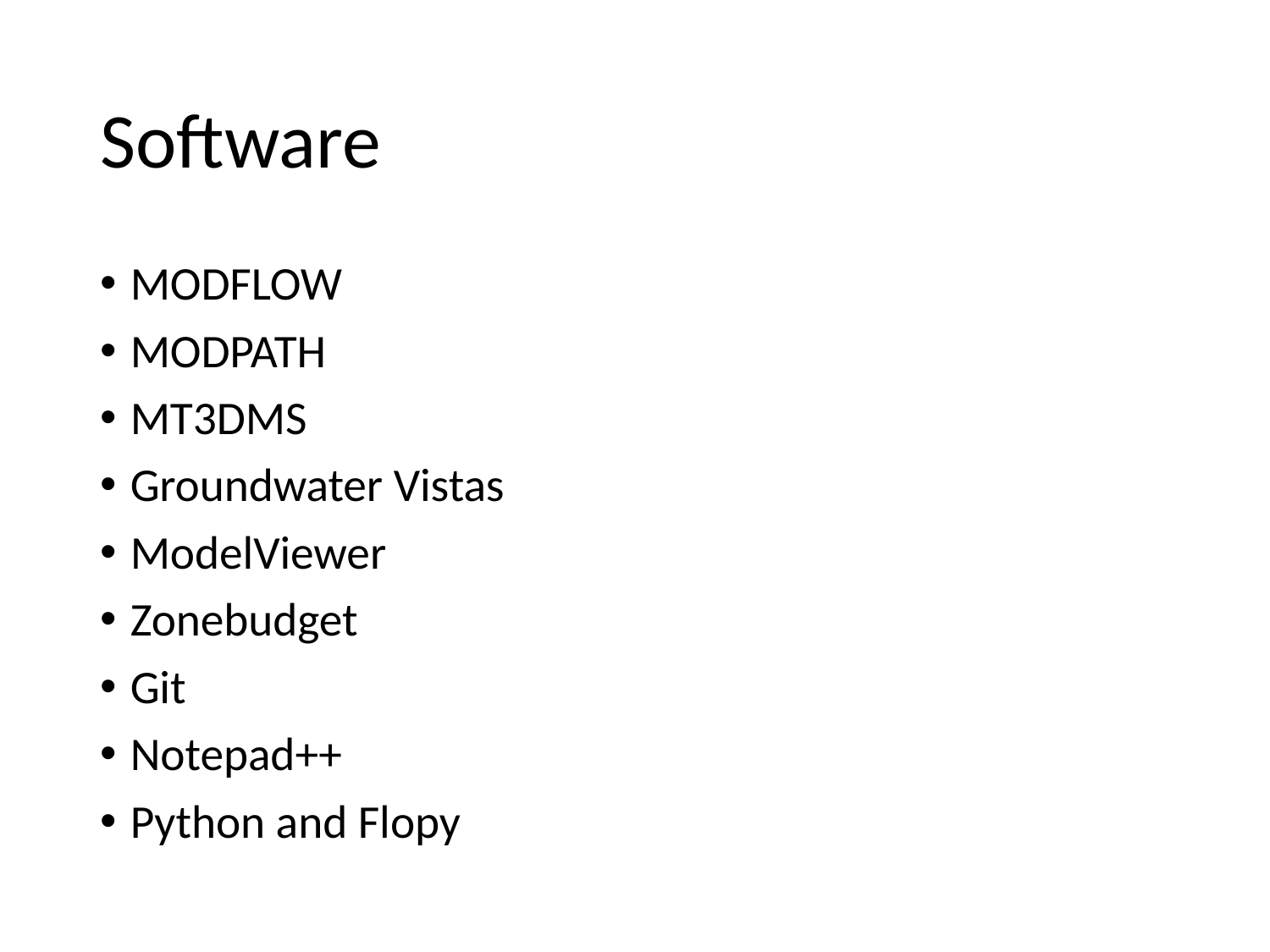

# Software
MODFLOW
MODPATH
MT3DMS
Groundwater Vistas
ModelViewer
Zonebudget
Git
Notepad++
Python and Flopy